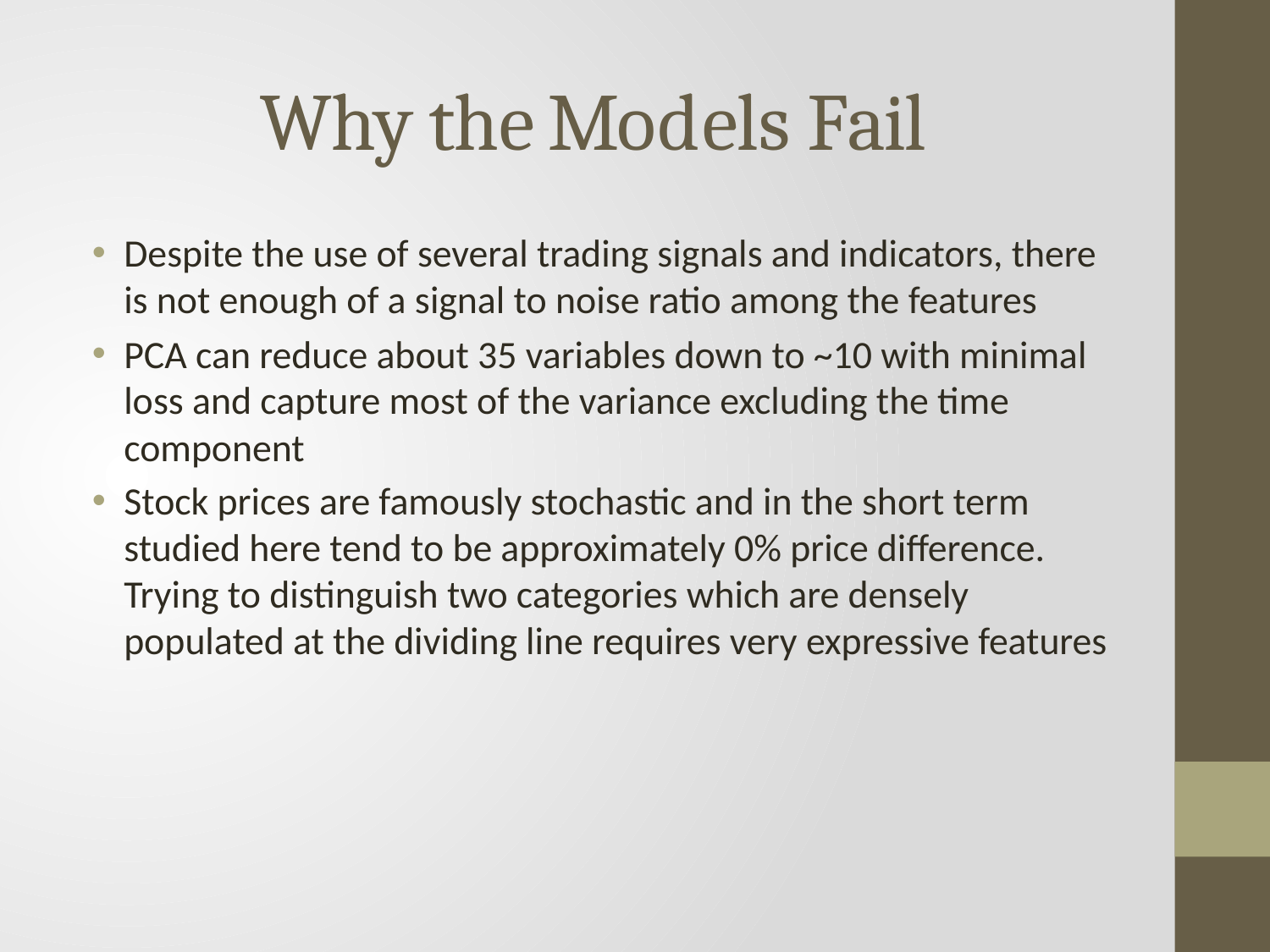

# Why the Models Fail
Despite the use of several trading signals and indicators, there is not enough of a signal to noise ratio among the features
PCA can reduce about 35 variables down to ~10 with minimal loss and capture most of the variance excluding the time component
Stock prices are famously stochastic and in the short term studied here tend to be approximately 0% price difference.  Trying to distinguish two categories which are densely populated at the dividing line requires very expressive features